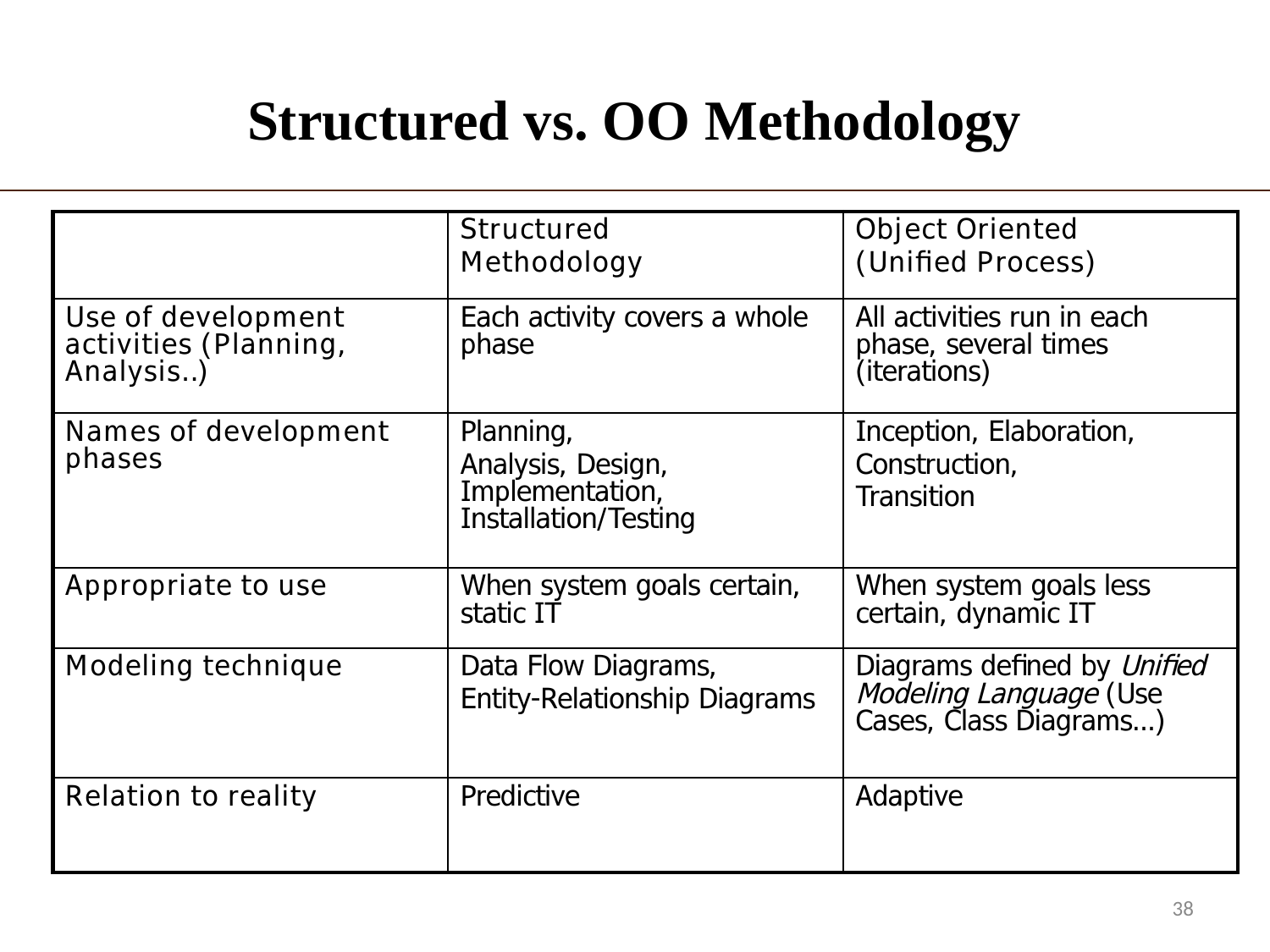

# Structured vs. OO Methodology
|  | Structured Methodology | Object Oriented (Unified Process) |
| --- | --- | --- |
| Use of development activities (Planning, Analysis..) | Each activity covers a whole phase | All activities run in each phase, several times (iterations) |
| Names of development phases | Planning, Analysis, Design, Implementation, Installation/Testing | Inception, Elaboration, Construction, Transition |
| Appropriate to use | When system goals certain, static IT | When system goals less certain, dynamic IT |
| Modeling technique | Data Flow Diagrams, Entity-Relationship Diagrams | Diagrams defined by Unified Modeling Language (Use Cases, Class Diagrams…) |
| Relation to reality | Predictive | Adaptive |
38